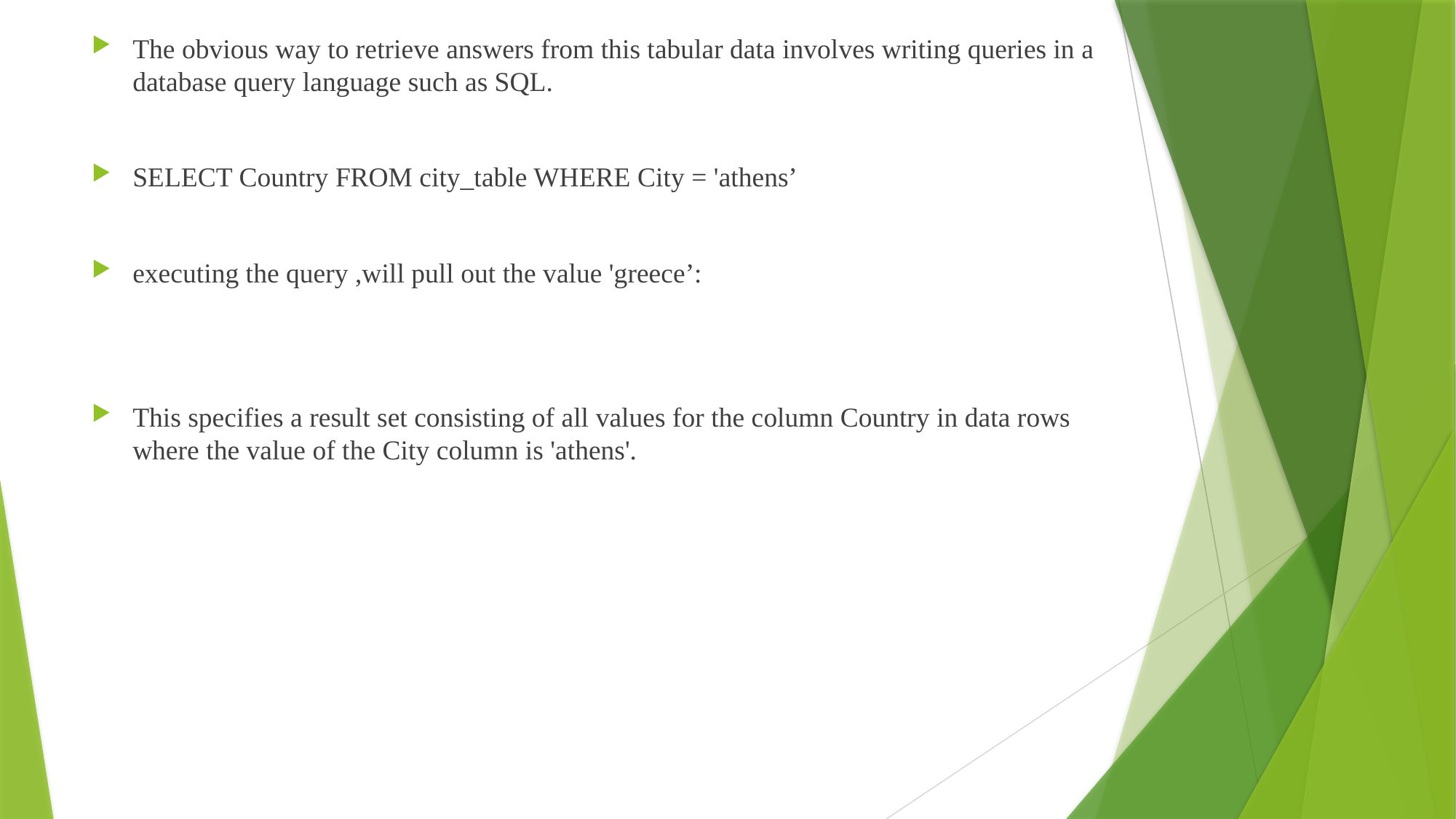

The obvious way to retrieve answers from this tabular data involves writing queries in a database query language such as SQL.

SELECT Country FROM city_table WHERE City = 'athens’

executing the query ,will pull out the value 'greece’:

This specifies a result set consisting of all values for the column Country in data rows where the value of the City column is 'athens'.